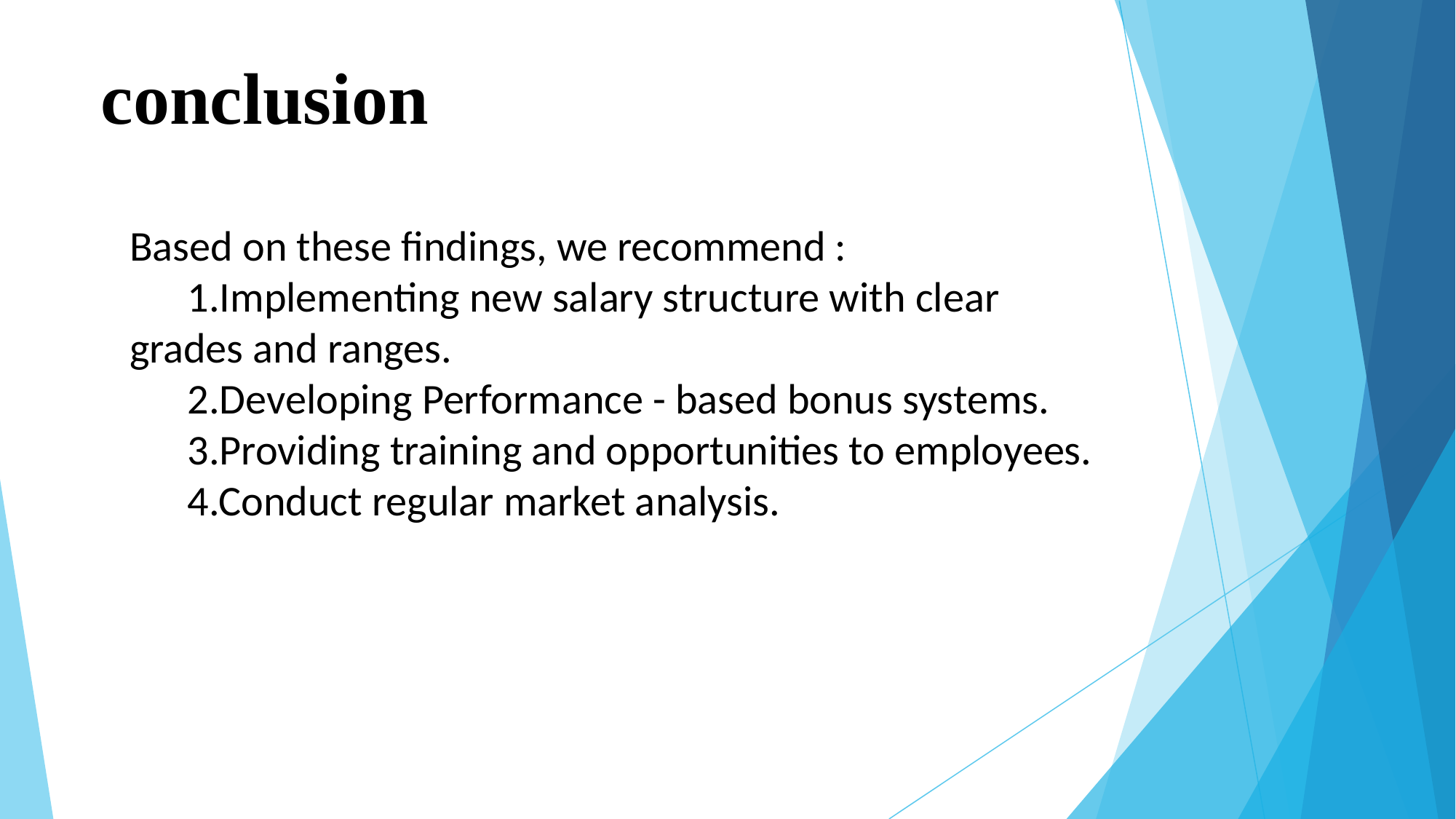

# conclusion
Based on these findings, we recommend :
      1.Implementing new salary structure with clear grades and ranges.
      2.Developing Performance - based bonus systems.
      3.Providing training and opportunities to employees.
      4.Conduct regular market analysis.